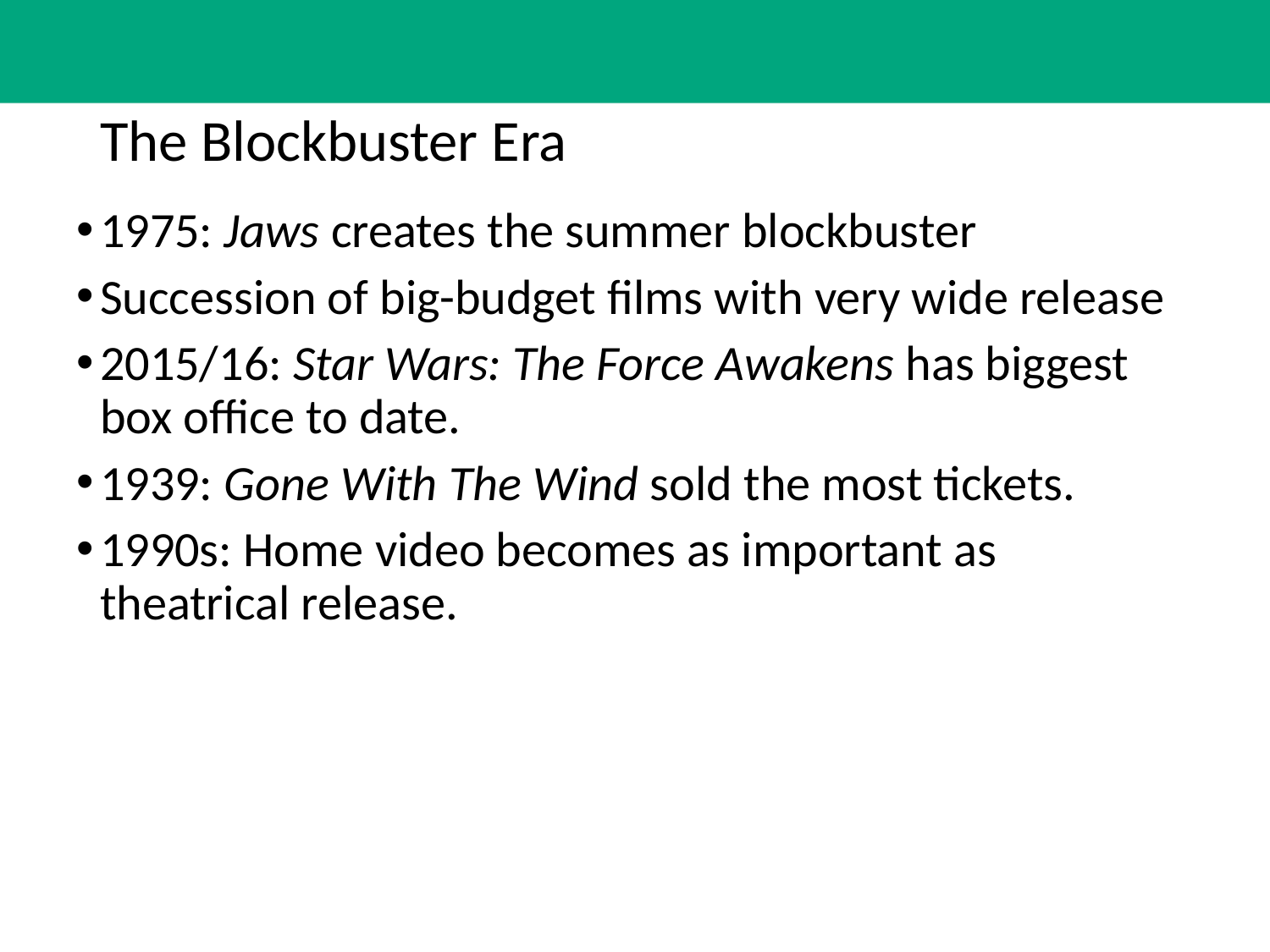

# The Blockbuster Era
1975: Jaws creates the summer blockbuster
Succession of big-budget films with very wide release
2015/16: Star Wars: The Force Awakens has biggest box office to date.
1939: Gone With The Wind sold the most tickets.
1990s: Home video becomes as important as theatrical release.